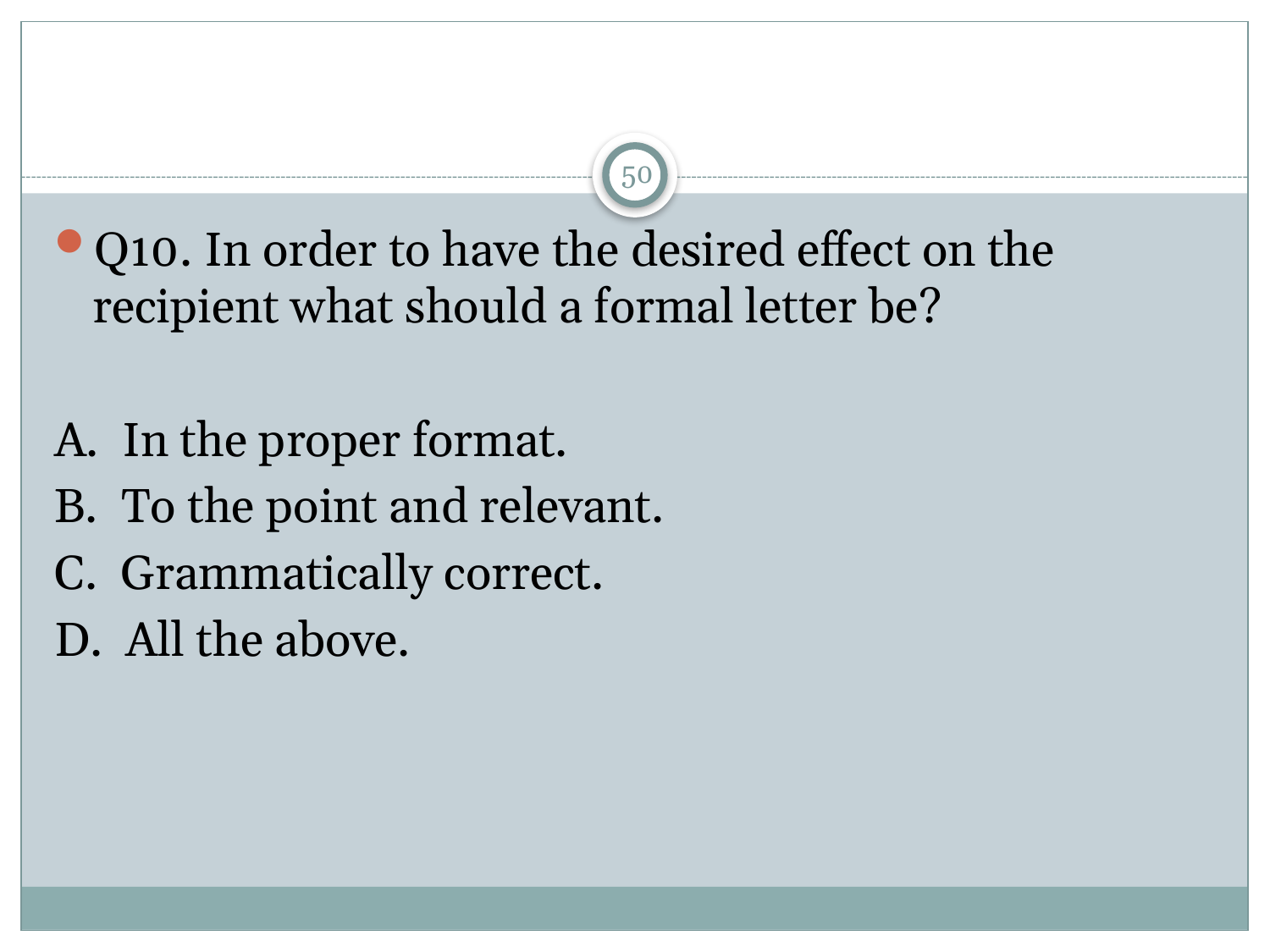

#
50
Q10. In order to have the desired effect on the recipient what should a formal letter be?

A.  In the proper format.
B.  To the point and relevant.
C.  Grammatically correct.
D.  All the above.